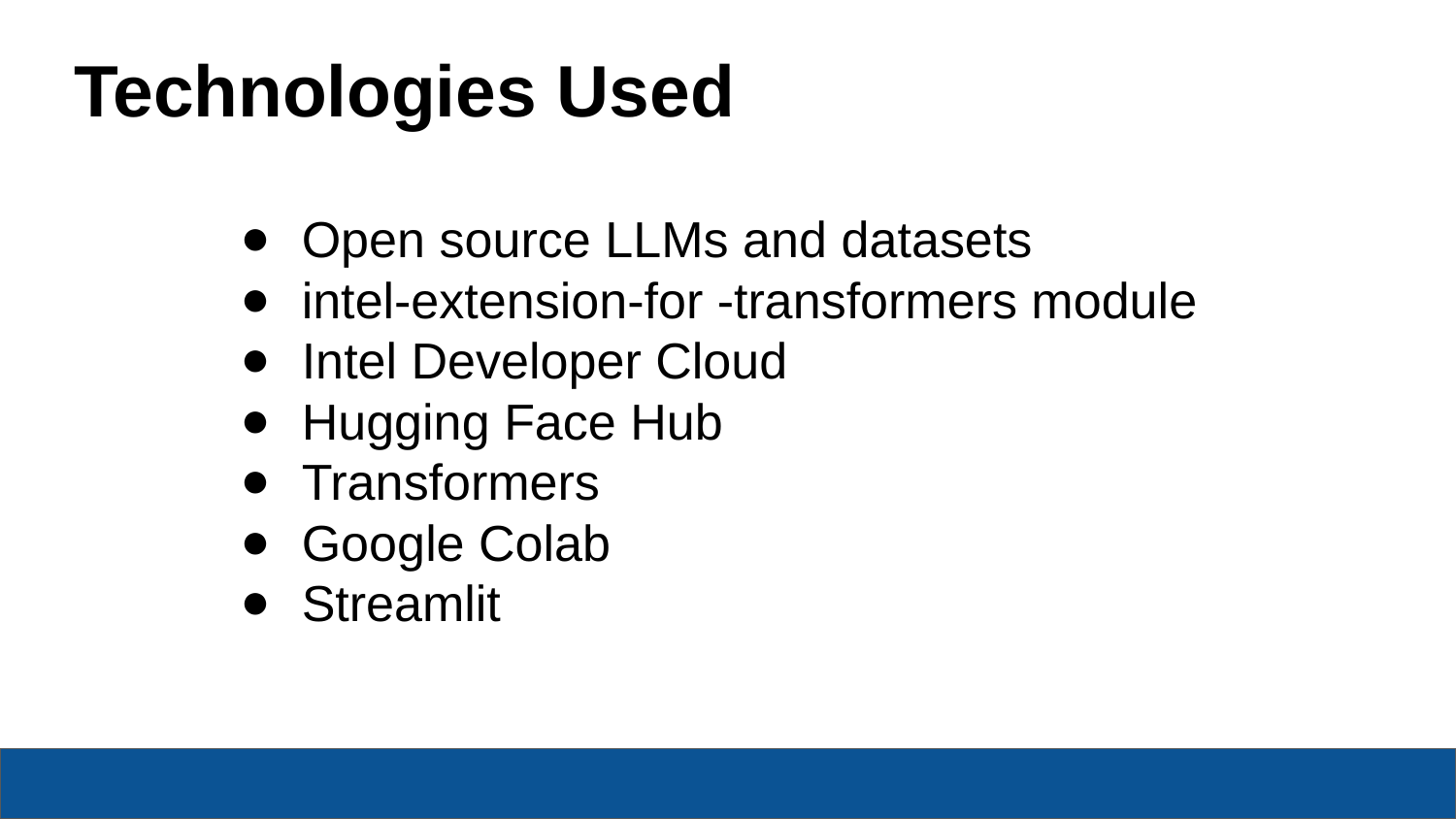

Technologies Used
Open source LLMs and datasets
intel-extension-for -transformers module
Intel Developer Cloud
Hugging Face Hub
Transformers
Google Colab
Streamlit